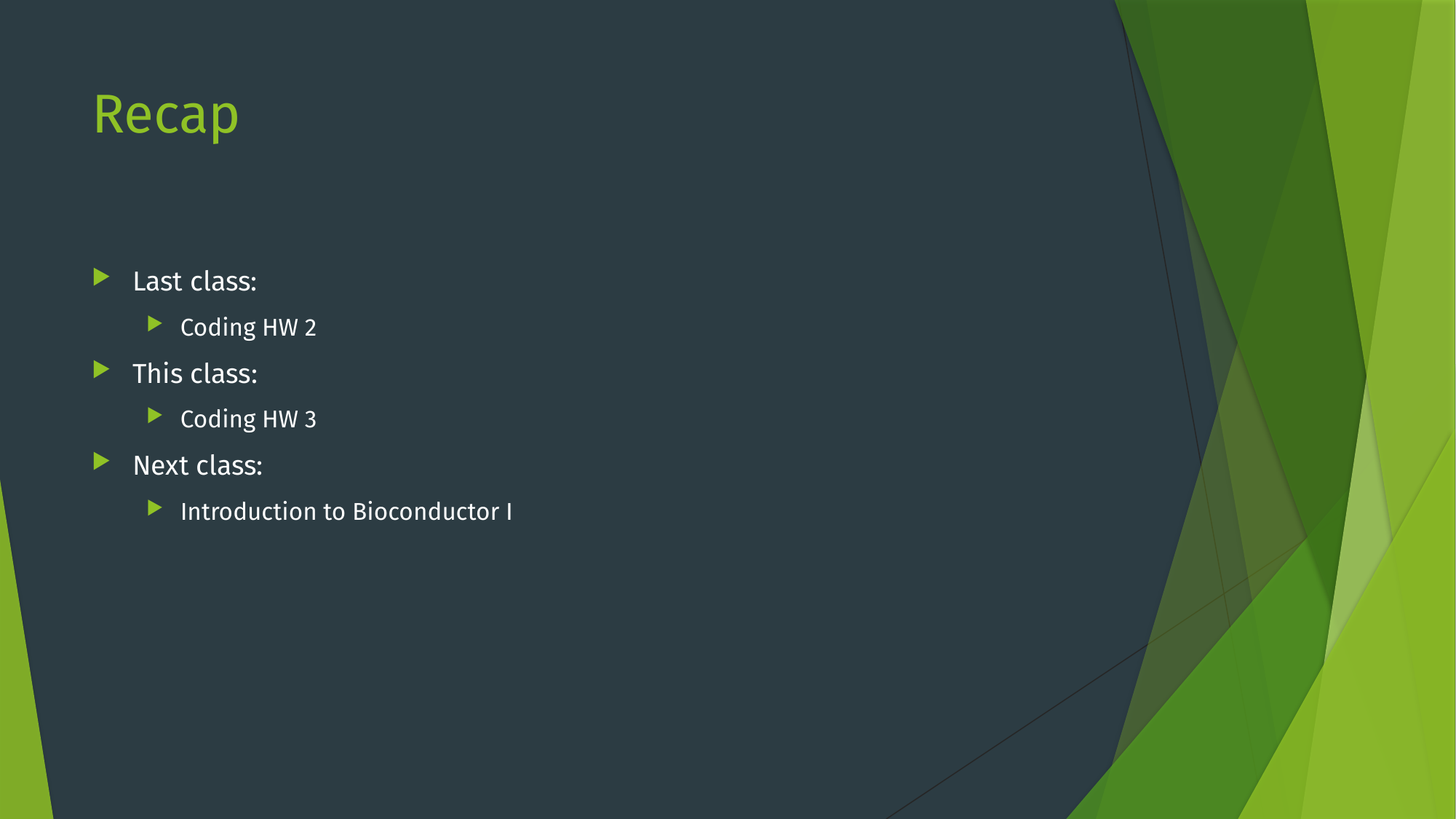

# Recap
Last class:
Coding HW 2
This class:
Coding HW 3
Next class:
Introduction to Bioconductor I